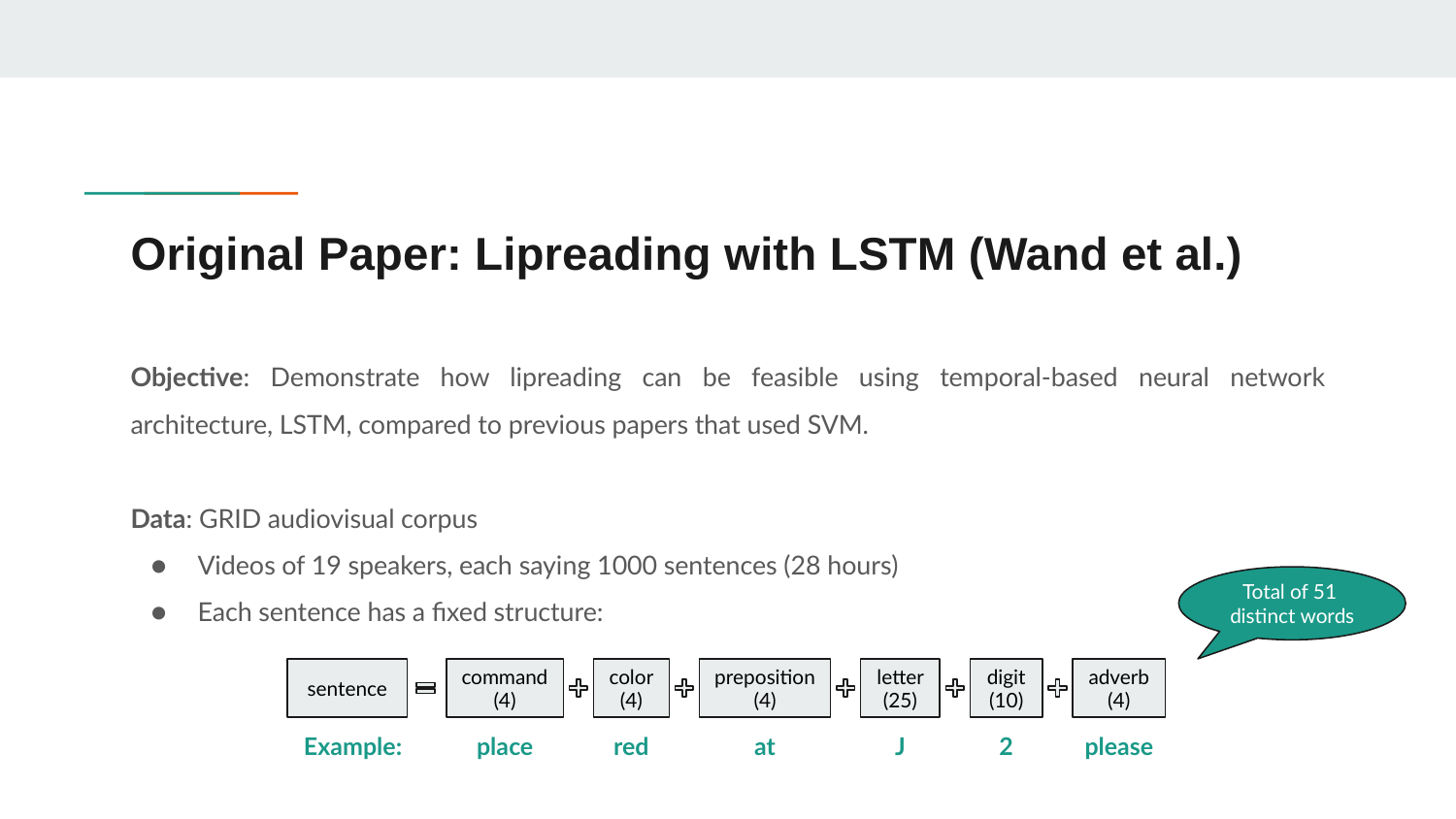

# Original Paper: Lipreading with LSTM (Wand et al.)
Objective: Demonstrate how lipreading can be feasible using temporal-based neural network architecture, LSTM, compared to previous papers that used SVM.

Data: GRID audiovisual corpus
Videos of 19 speakers, each saying 1000 sentences (28 hours)
Each sentence has a fixed structure:
Total of 51  distinct words
sentence
command
(4)
color
(4)
preposition
(4)
letter
(25)
digit
(10)
adverb
(4)

Example:
place
red
at
J
2
please